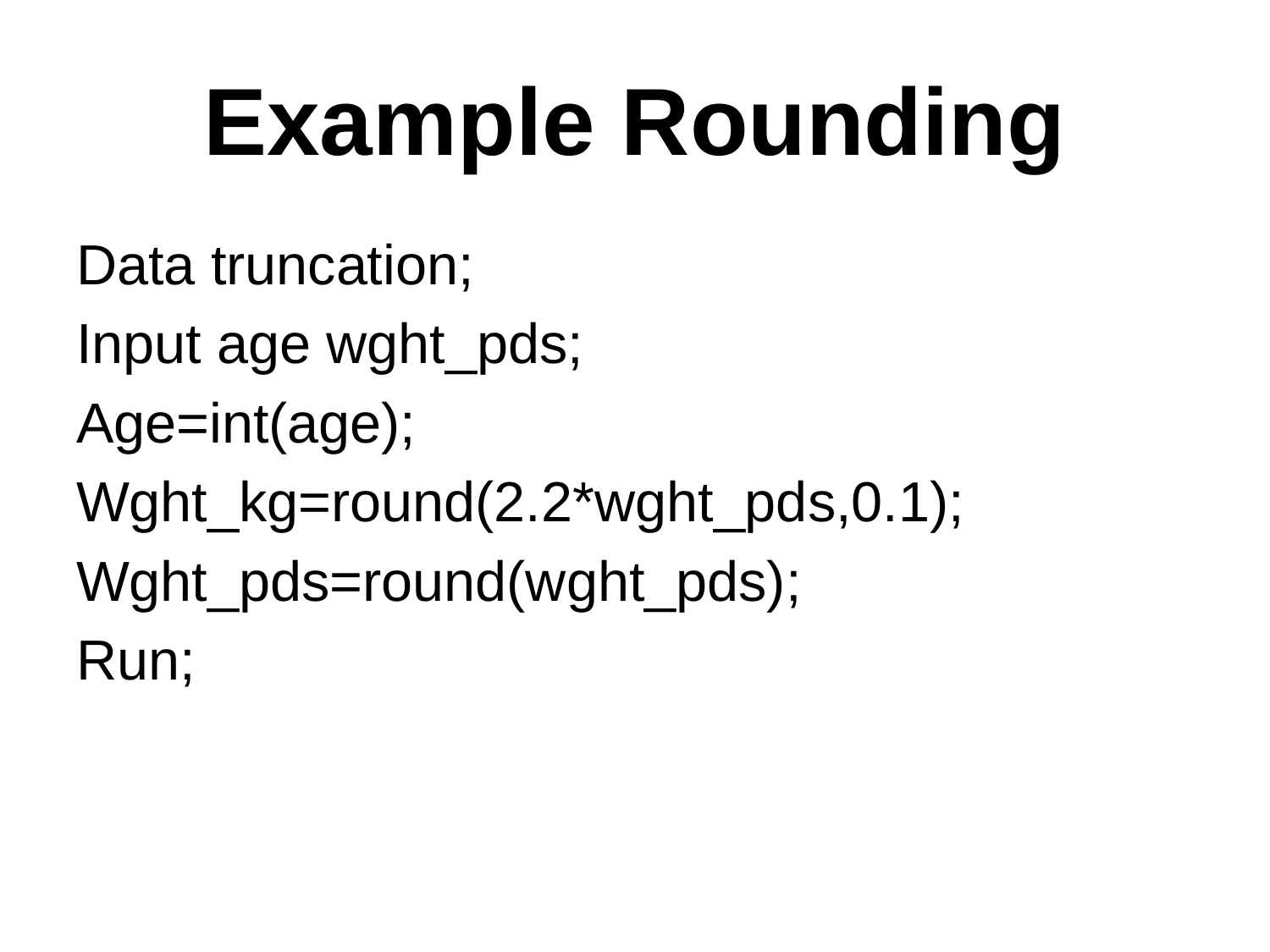

# Example Rounding
Data truncation;
Input age wght_pds;
Age=int(age);
Wght_kg=round(2.2*wght_pds,0.1);
Wght_pds=round(wght_pds);
Run;